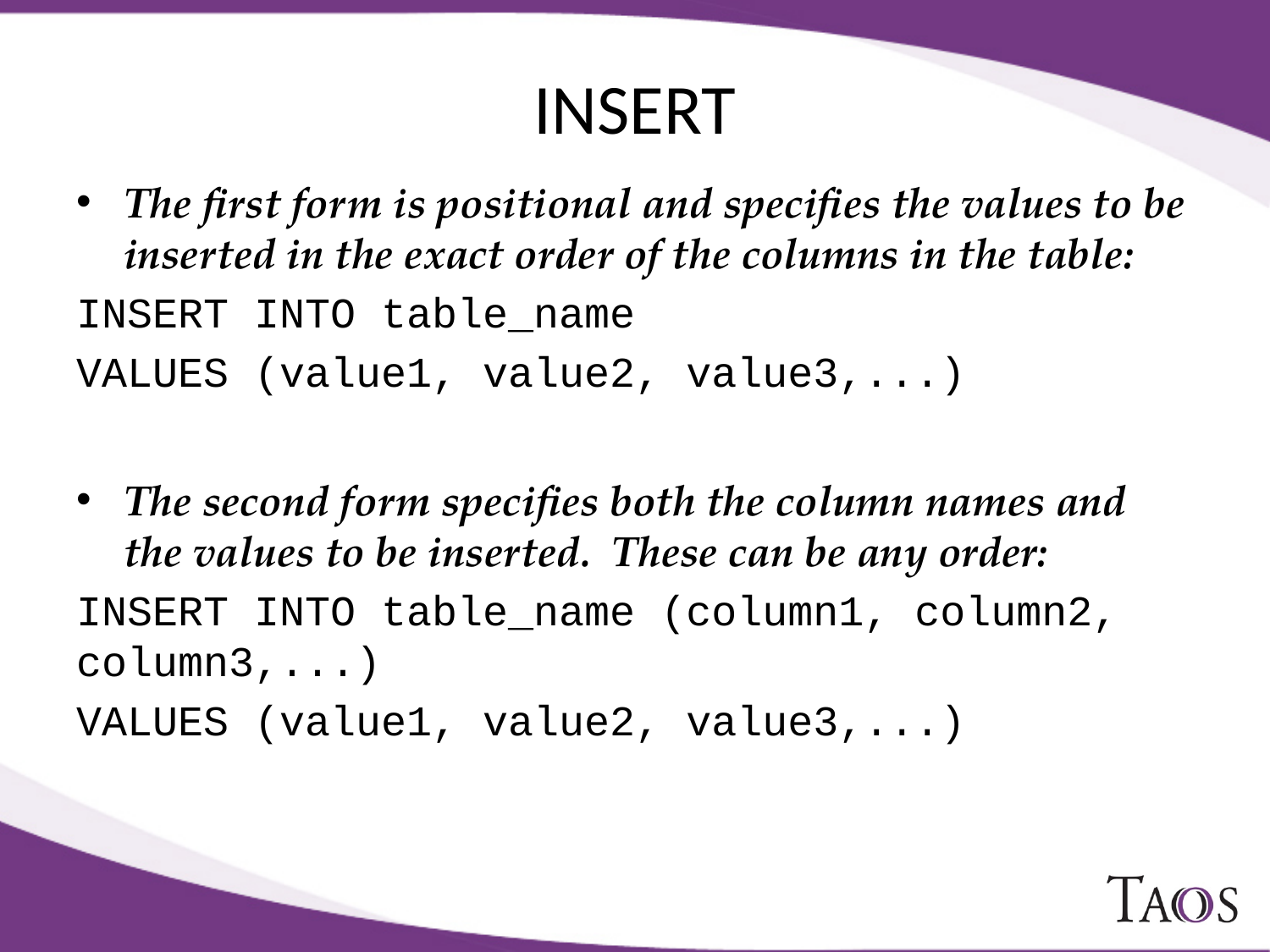

# INSERT
The first form is positional and specifies the values to be inserted in the exact order of the columns in the table:
INSERT INTO table_name
VALUES (value1, value2, value3,...)

The second form specifies both the column names and the values to be inserted.  These can be any order:
INSERT INTO table_name (column1, column2, column3,...)
VALUES (value1, value2, value3,...)